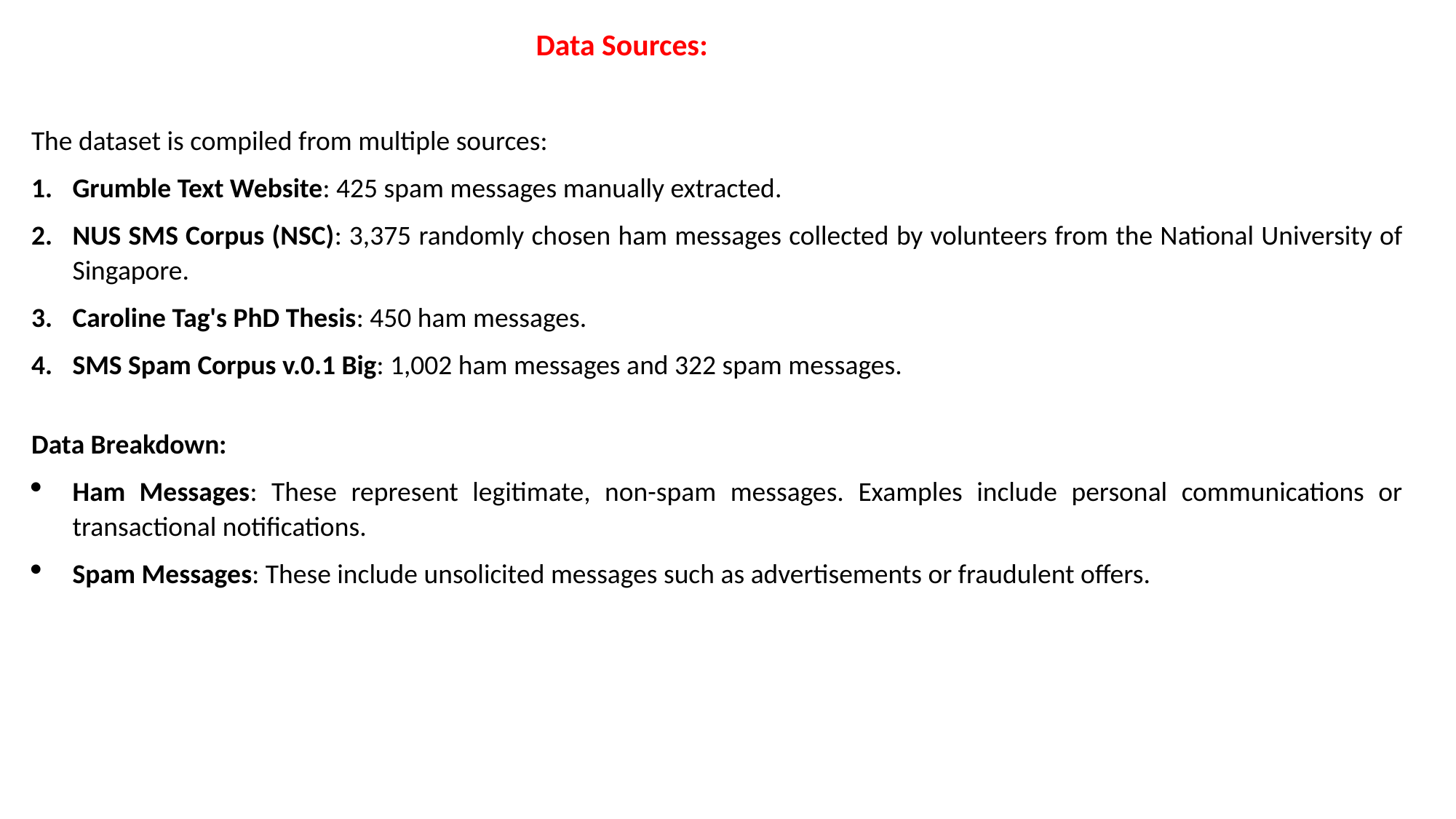

Data Sources:

The dataset is compiled from multiple sources:
Grumble Text Website: 425 spam messages manually extracted.
NUS SMS Corpus (NSC): 3,375 randomly chosen ham messages collected by volunteers from the National University of Singapore.
Caroline Tag's PhD Thesis: 450 ham messages.
SMS Spam Corpus v.0.1 Big: 1,002 ham messages and 322 spam messages.

Data Breakdown:
Ham Messages: These represent legitimate, non-spam messages. Examples include personal communications or transactional notifications.
Spam Messages: These include unsolicited messages such as advertisements or fraudulent offers.